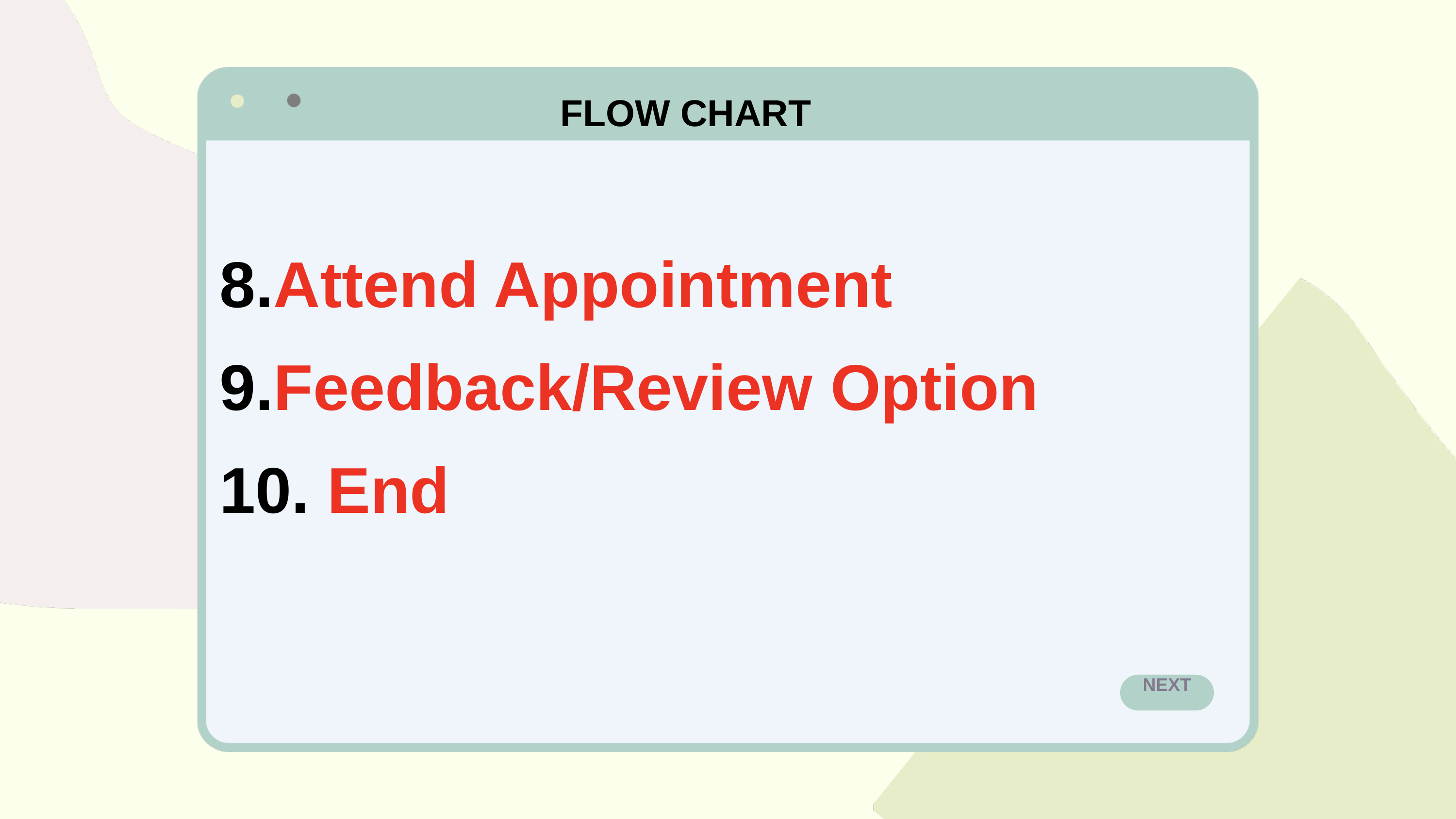

FLOW CHART
8.Attend Appointment
9.Feedback/Review Option
10. End

NEXT